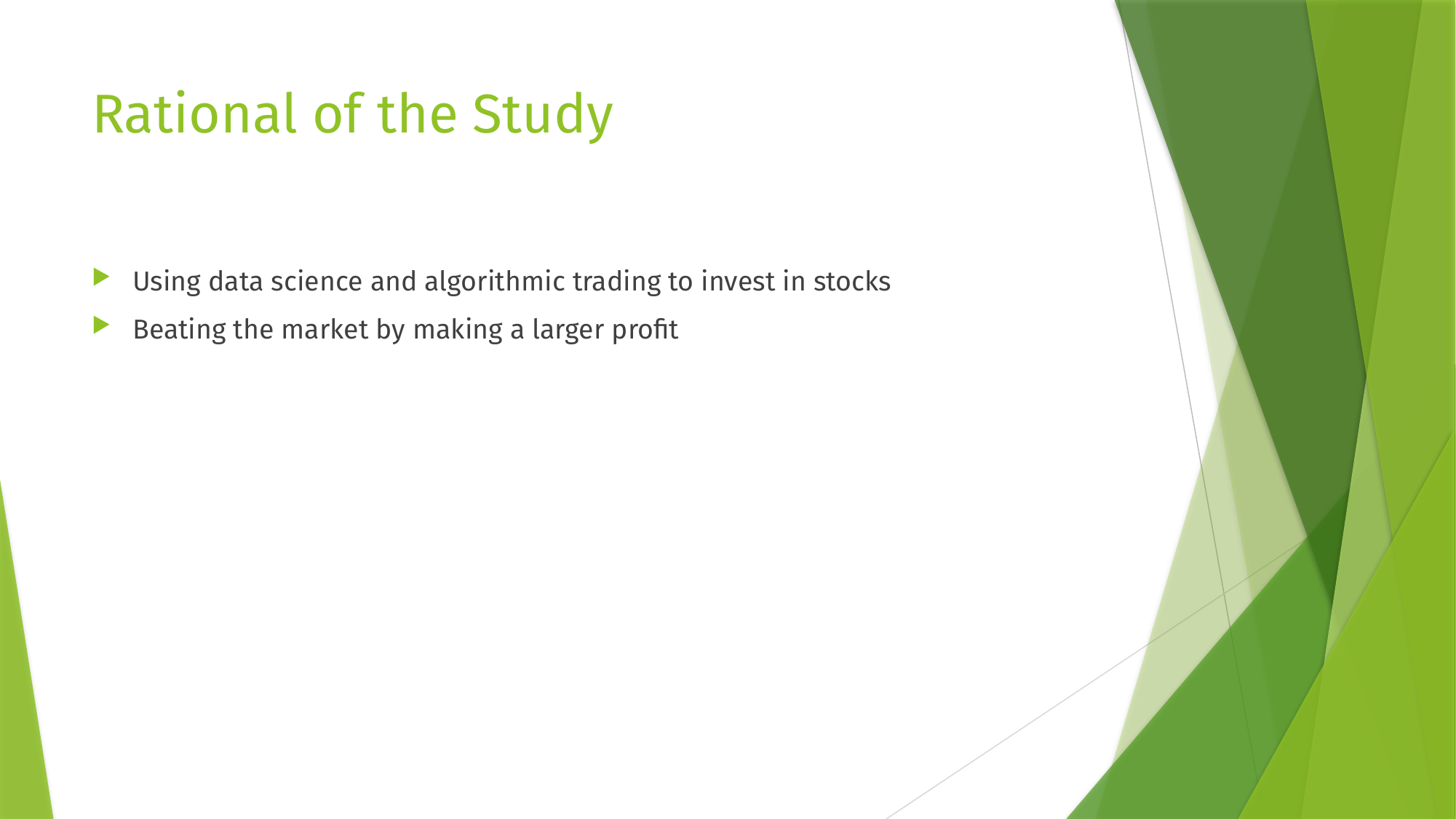

# Rational of the Study
Using data science and algorithmic trading to invest in stocks
Beating the market by making a larger profit